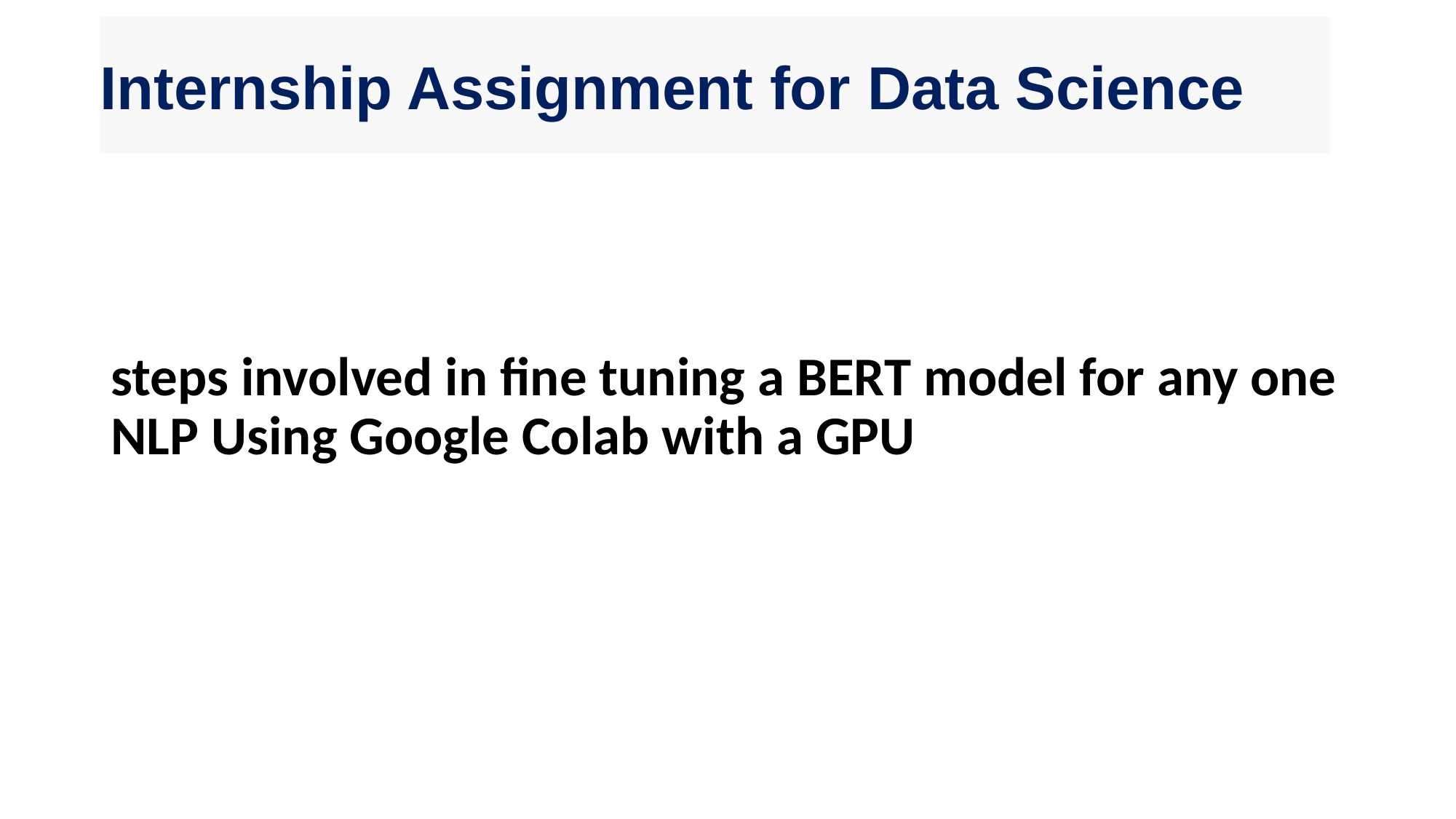

# Internship Assignment for Data Science
steps involved in fine tuning a BERT model for any one NLP Using Google Colab with a GPU